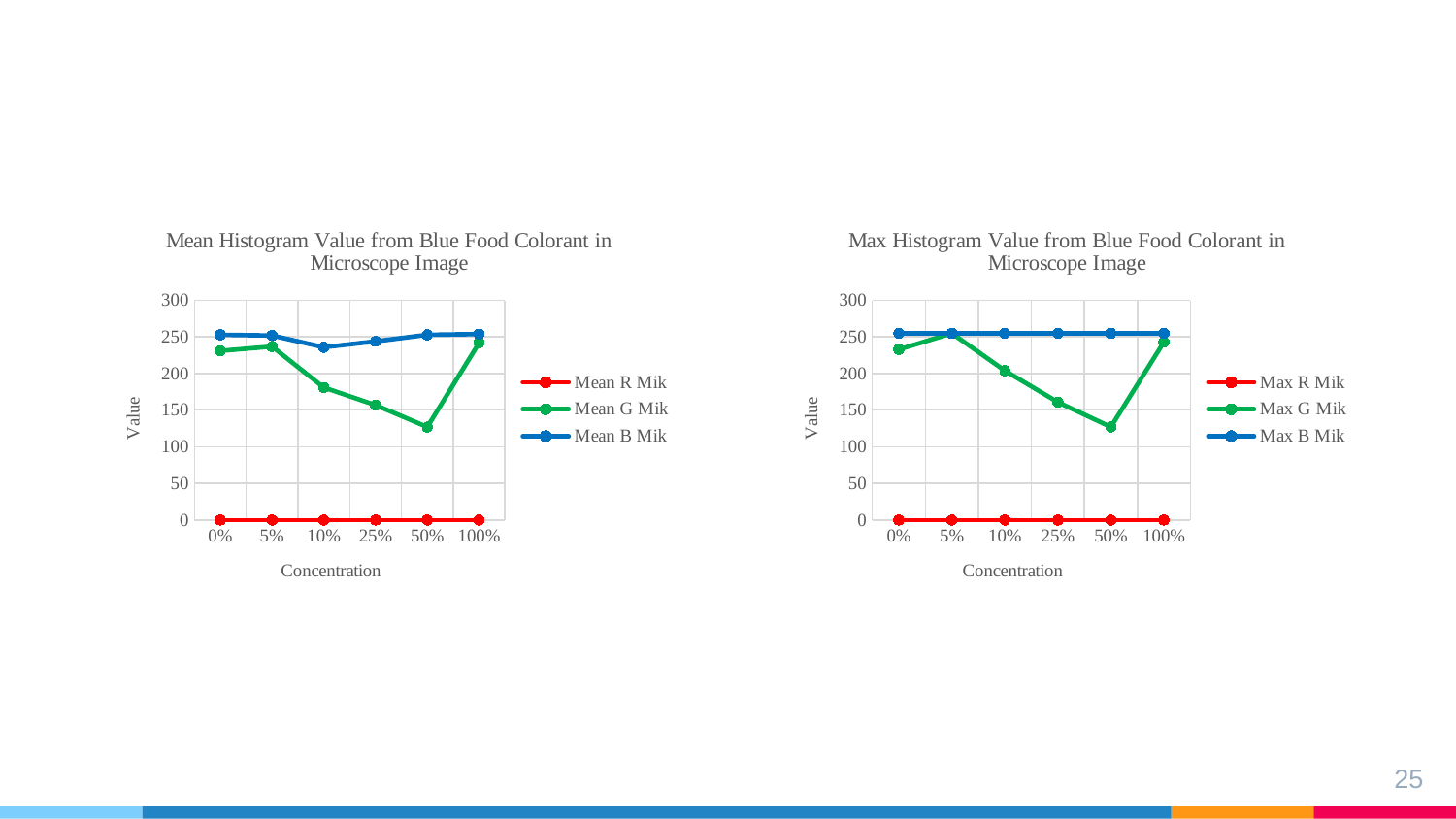

### Chart: Max Histogram Value from Blue Food Colorant in Microscope Image

| Category | Max R Mik | Max G Mik | Max B Mik |
|---|---|---|---|
| 0 | 0.0 | 233.0 | 255.0 |
| 0.05 | 0.0 | 255.0 | 255.0 |
| 0.1 | 0.0 | 204.0 | 255.0 |
| 0.25 | 0.0 | 161.0 | 255.0 |
| 0.5 | 0.0 | 127.0 | 255.0 |
| 1 | 0.0 | 243.0 | 255.0 |

### Chart: Mean Histogram Value from Blue Food Colorant in Microscope Image

| Category | Mean R Mik | Mean G Mik | Mean B Mik |
|---|---|---|---|
| 0 | 0.0 | 231.0 | 253.0 |
| 0.05 | 0.0 | 237.0 | 252.0 |
| 0.1 | 0.0 | 181.0 | 236.0 |
| 0.25 | 0.0 | 157.0 | 244.0 |
| 0.5 | 0.0 | 127.0 | 253.0 |
| 1 | 0.0 | 242.0 | 254.0 |
25